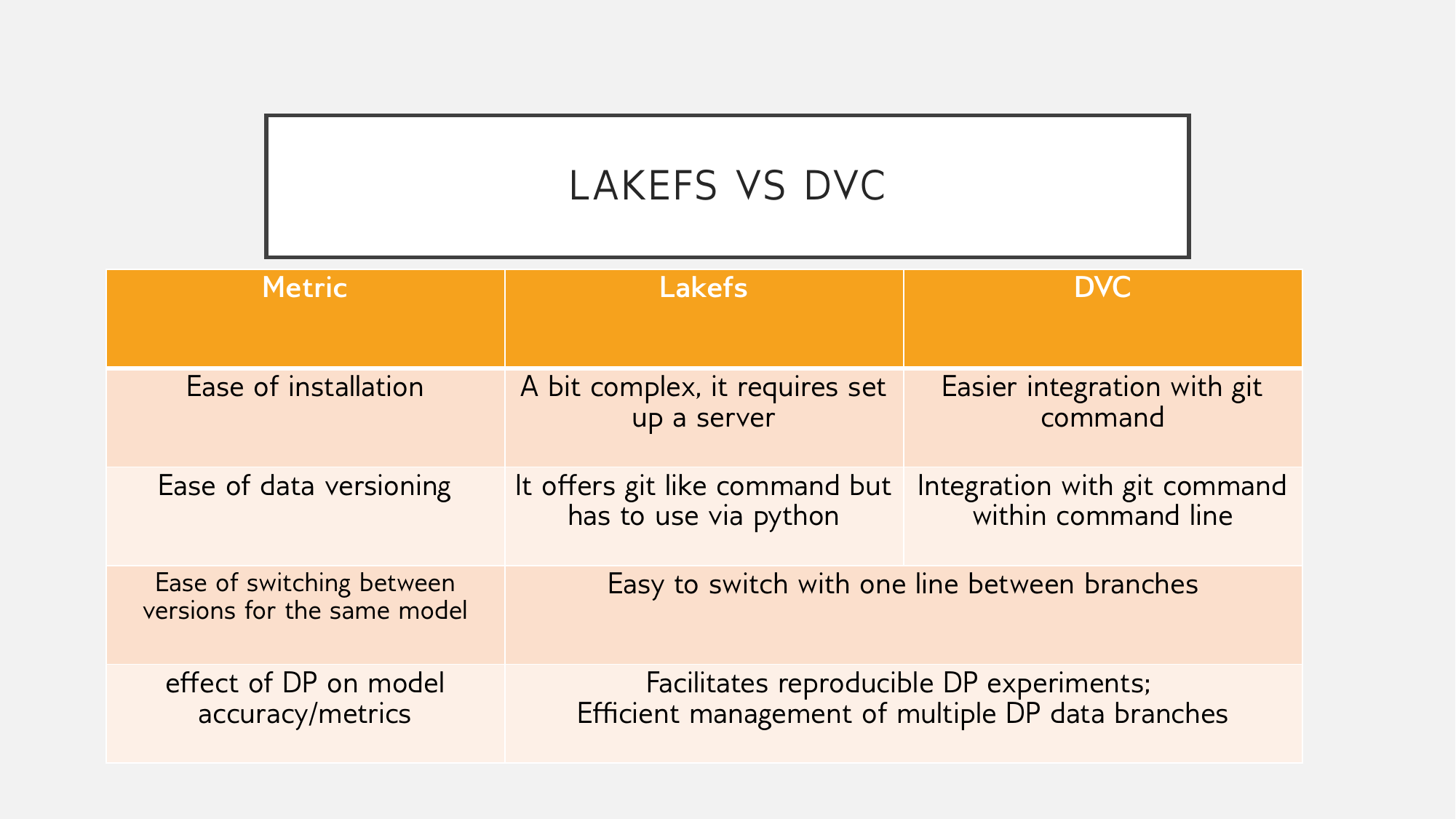

# LAkeFs VS DVC
| Metric | Lakefs | DVC |
| --- | --- | --- |
| Ease of installation | A bit complex, it requires set up a server | Easier integration with git command |
| Ease of data versioning | It offers git like command but has to use via python | Integration with git command within command line |
| Ease of switching between versions for the same model | Easy to switch with one line between branches | Easy to switch with one line |
| effect of DP on model accuracy/metrics | Facilitates reproducible DP experiments; Efficient management of multiple DP data branches | Same as Lakefs |